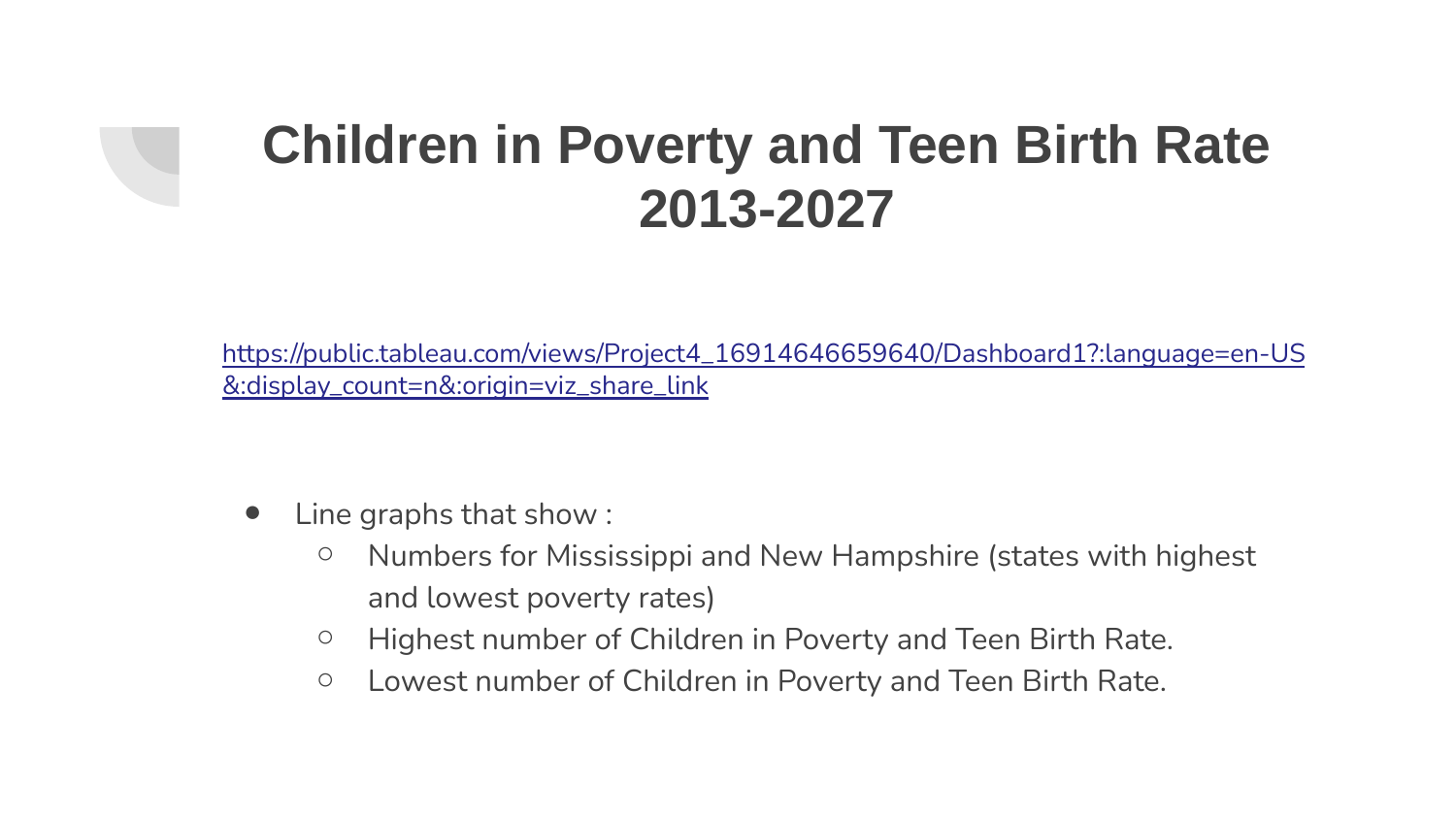

# Children in Poverty and Teen Birth Rate
2013-2027
https://public.tableau.com/views/Project4_16914646659640/Dashboard1?:language=en-US&:display_count=n&:origin=viz_share_link

Line graphs that show :
Numbers for Mississippi and New Hampshire (states with highest and lowest poverty rates)
Highest number of Children in Poverty and Teen Birth Rate.
Lowest number of Children in Poverty and Teen Birth Rate.